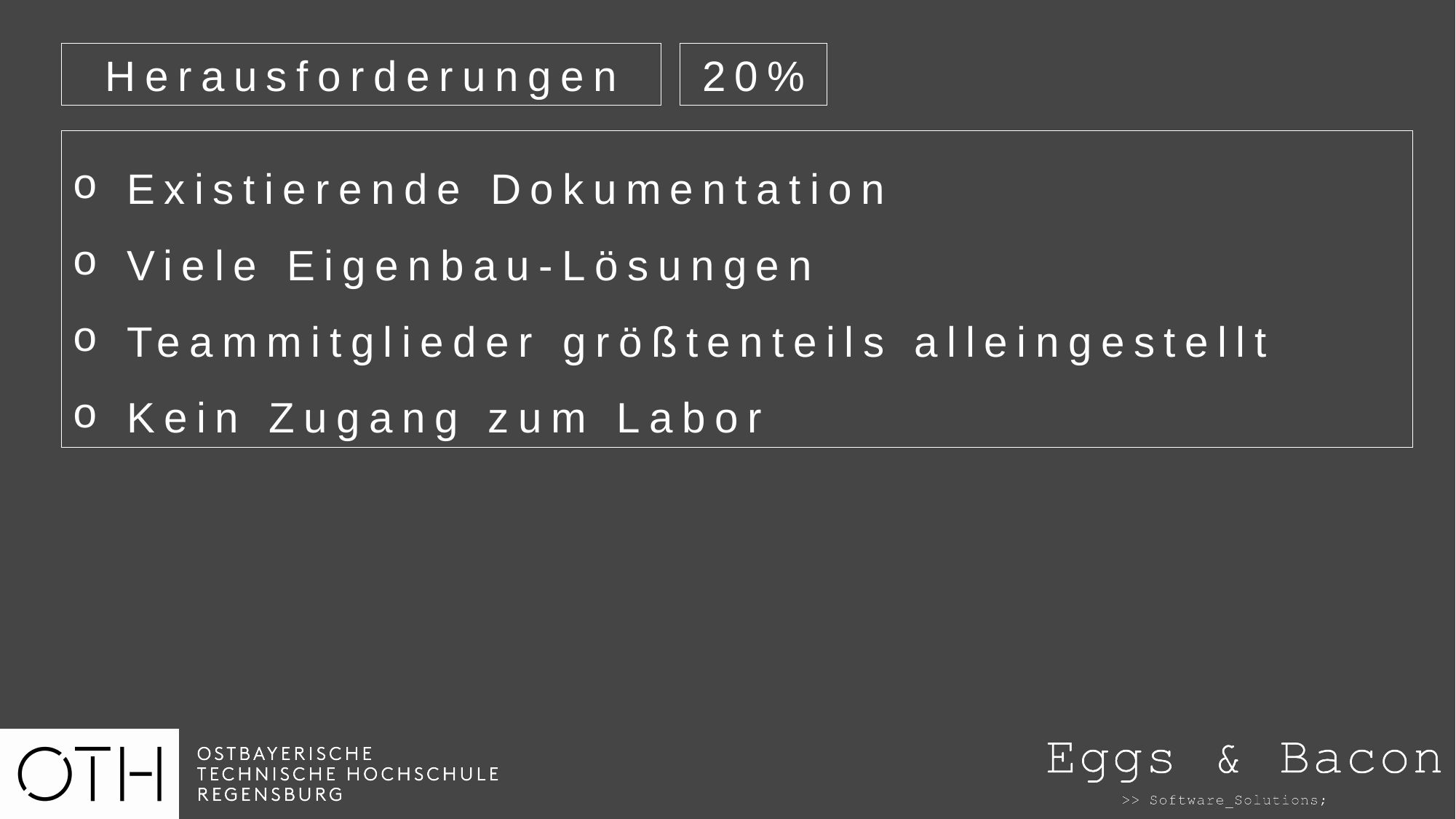

Herausforderungen
20%
Existierende Dokumentation
Viele Eigenbau-Lösungen
Teammitglieder größtenteils alleingestellt
Kein Zugang zum Labor